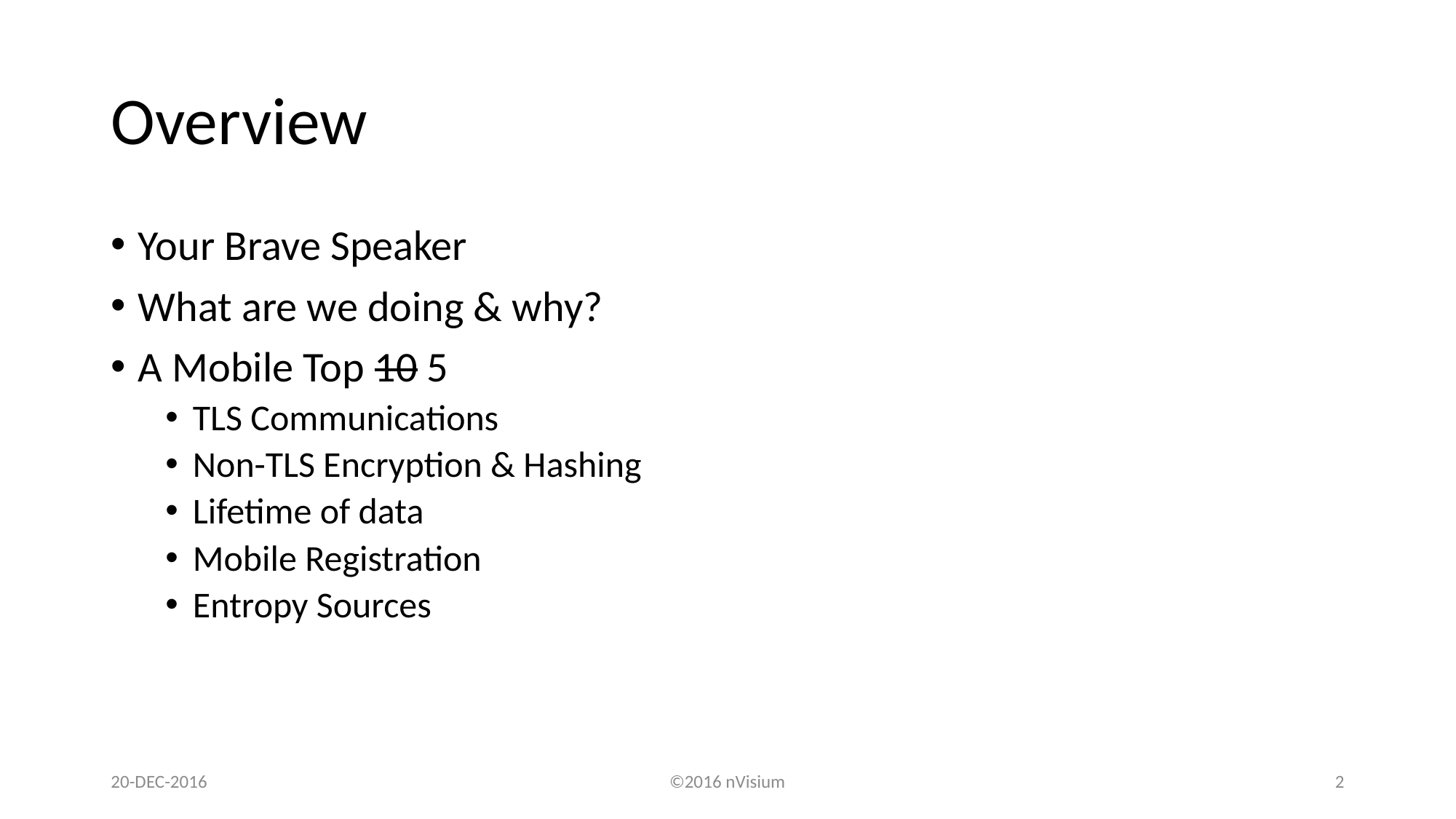

# Overview
Your Brave Speaker
What are we doing & why?
A Mobile Top 10 5
TLS Communications
Non-TLS Encryption & Hashing
Lifetime of data
Mobile Registration
Entropy Sources

20-DEC-2016
©2016 nVisium
2